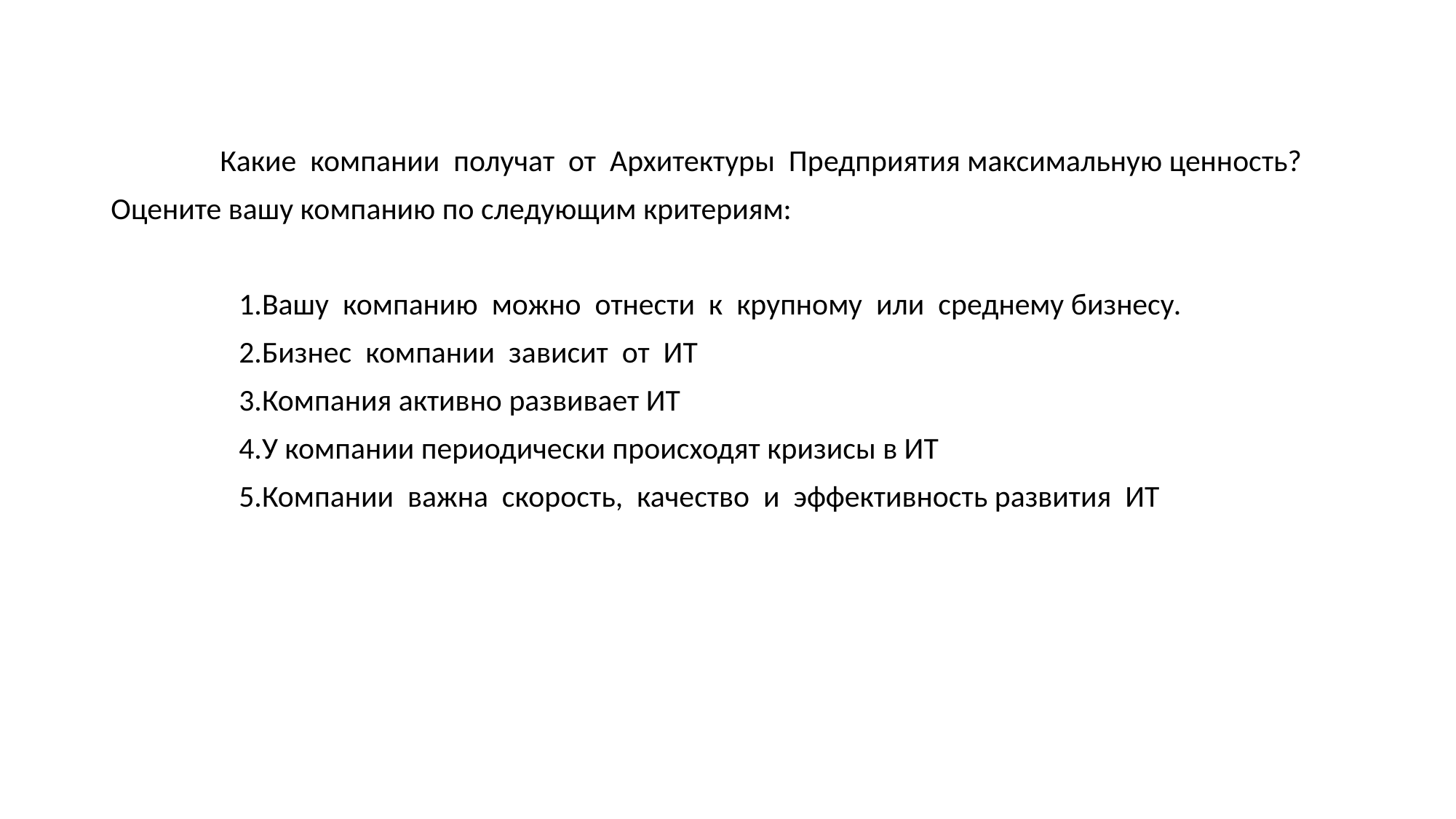

Какие  компании  получат  от  Архитектуры  Предприятия максимальную ценность?
Оцените вашу компанию по следующим критериям:

Вашу  компанию  можно  отнести  к  крупному  или  среднему бизнесу.
Бизнес  компании  зависит  от  ИТ
Компания активно развивает ИТ
У компании периодически происходят кризисы в ИТ
Компании  важна  скорость,  качество  и  эффективность развития  ИТ